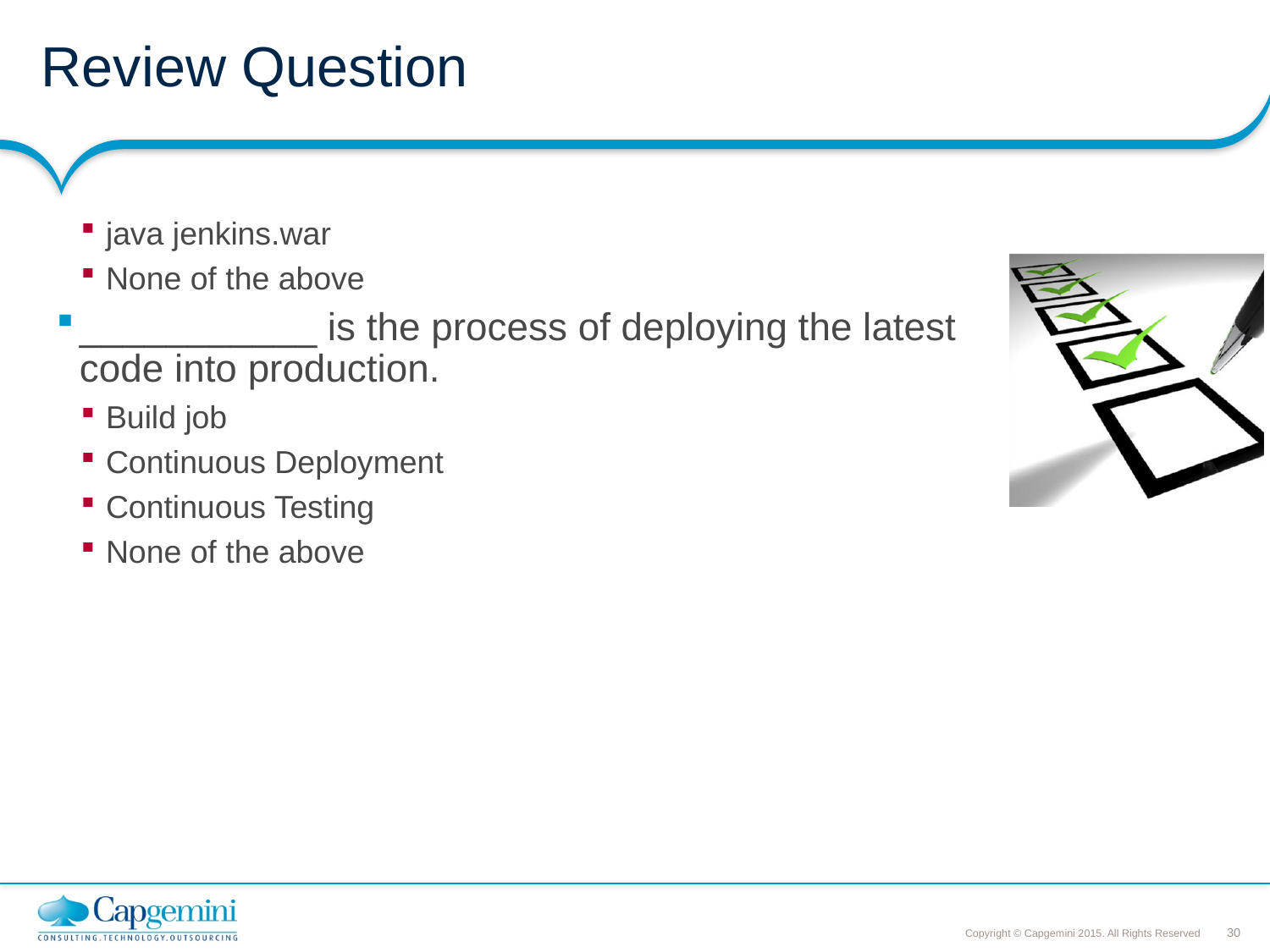

# Review Question
java jenkins.war
None of the above
___________ is the process of deploying the latest code into production.
Build job
Continuous Deployment
Continuous Testing
None of the above